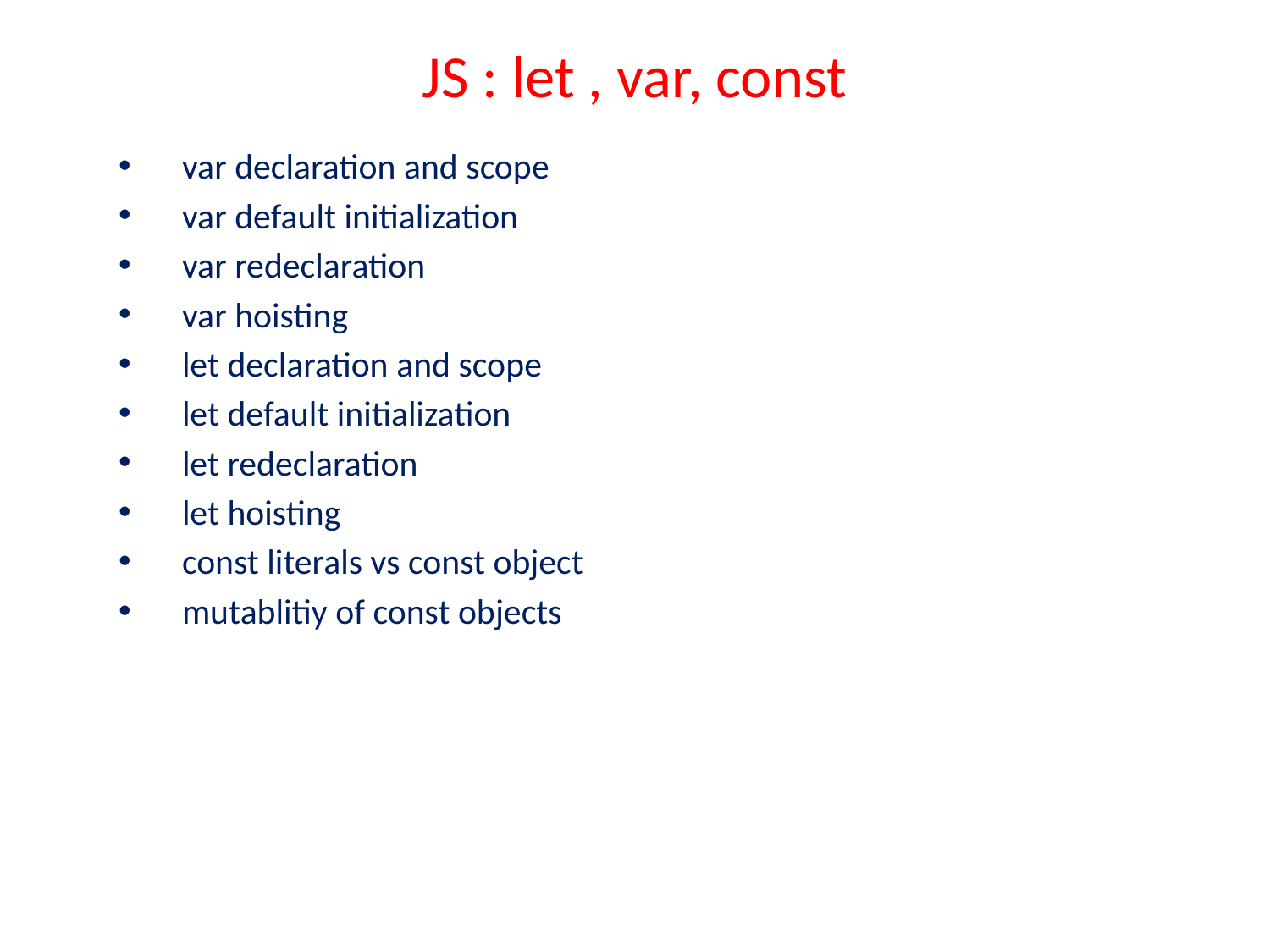

# JS : let , var, const
var declaration and scope
var default initialization
var redeclaration
var hoisting
let declaration and scope
let default initialization
let redeclaration
let hoisting
const literals vs const object
mutablitiy of const objects